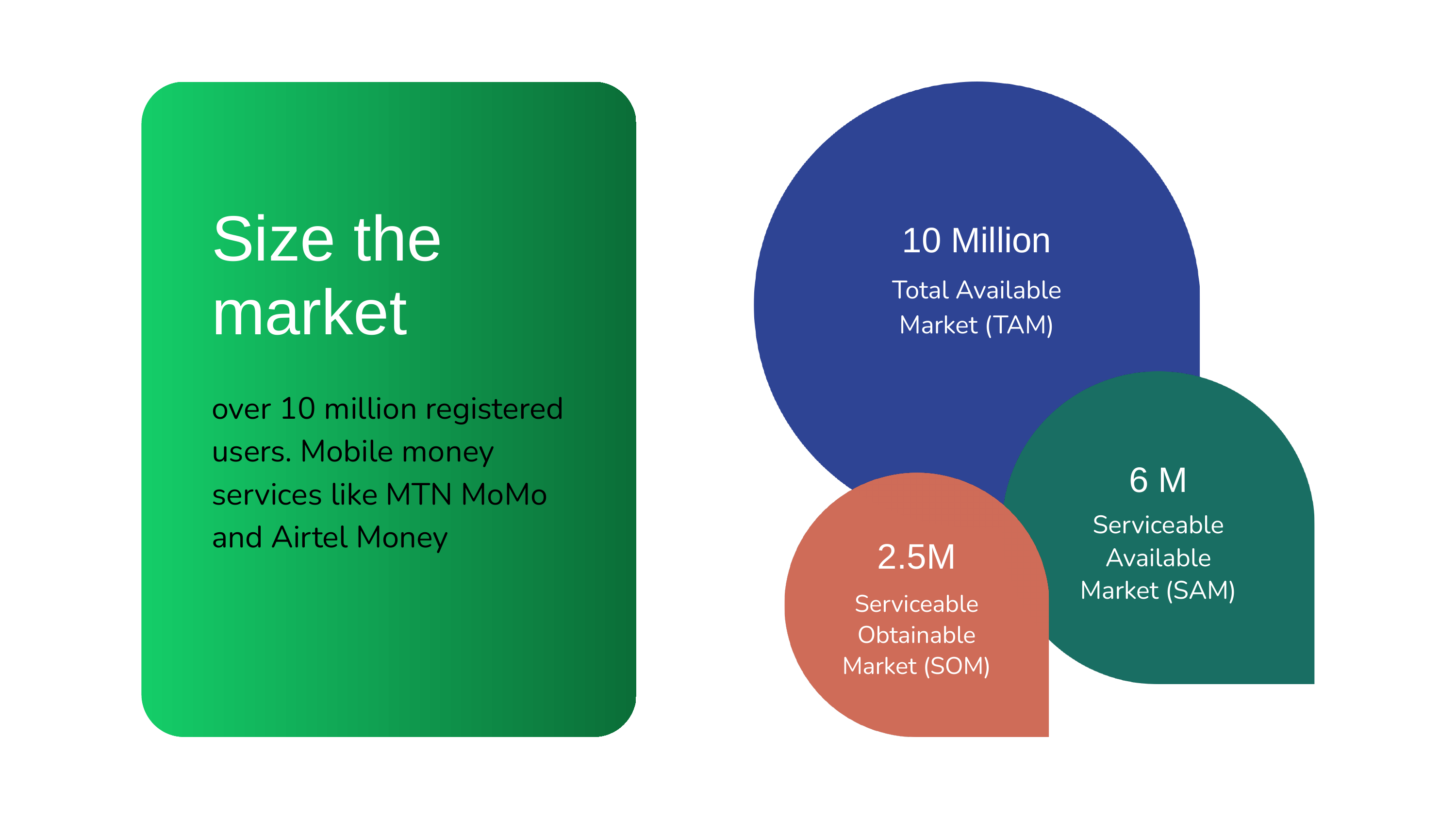

Size the market
over 10 million registered users. Mobile money services like MTN MoMo and Airtel Money

10 Million
Total Available
Market (TAM)

6 M
Serviceable Available
Market (SAM)

2.5M
Serviceable Obtainable
Market (SOM)